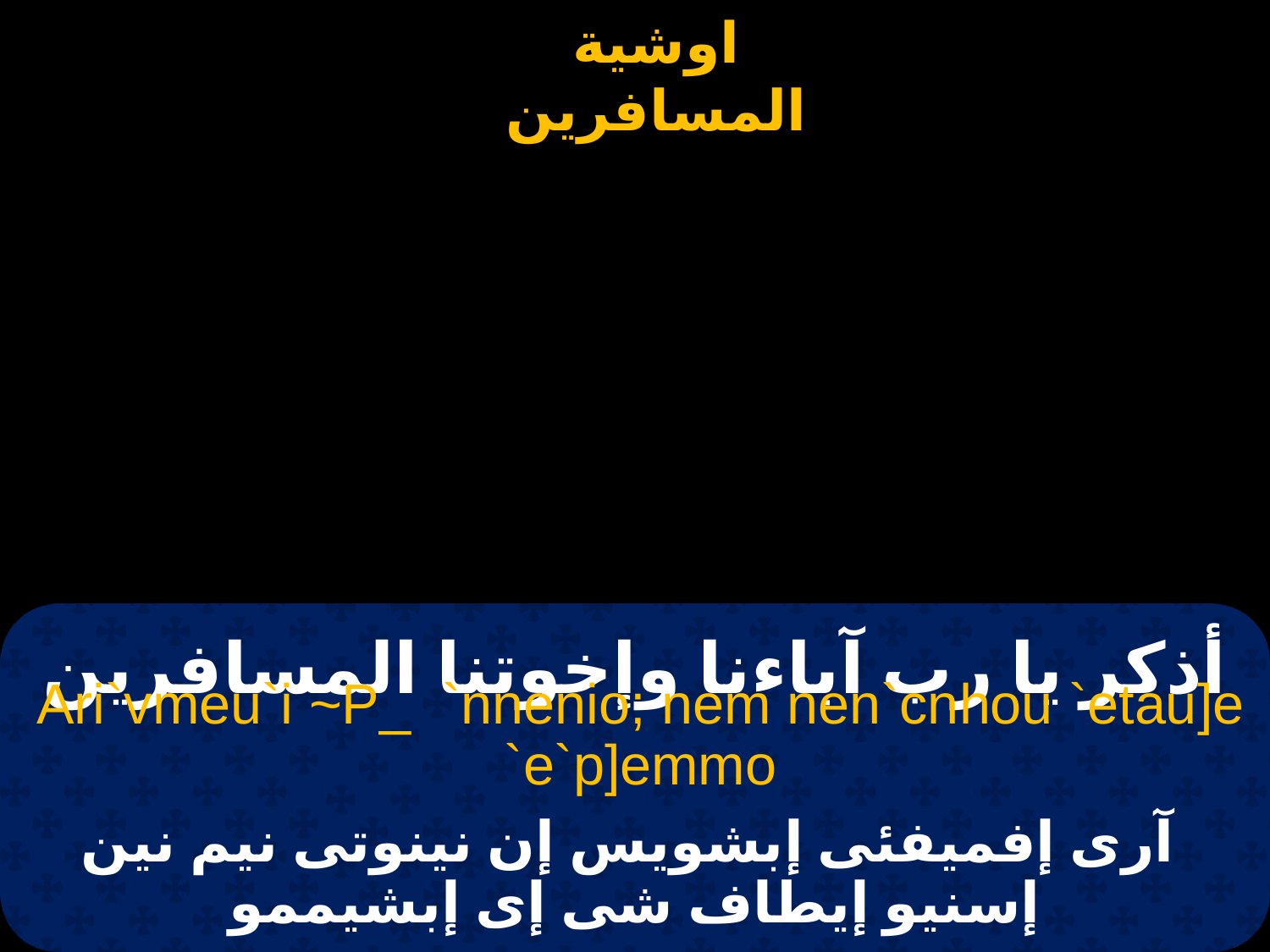

# أذكر يا رب آباءنا وإخوتنا المسافرين
Ari`vmeu`i ~P_  `nnenio; nem nen`cnhou `etau]e `e`p]emmo
 آرى إفميفئى إبشويس إن نينوتى نيم نين إسنيو إيطاف شى إى إبشيممو